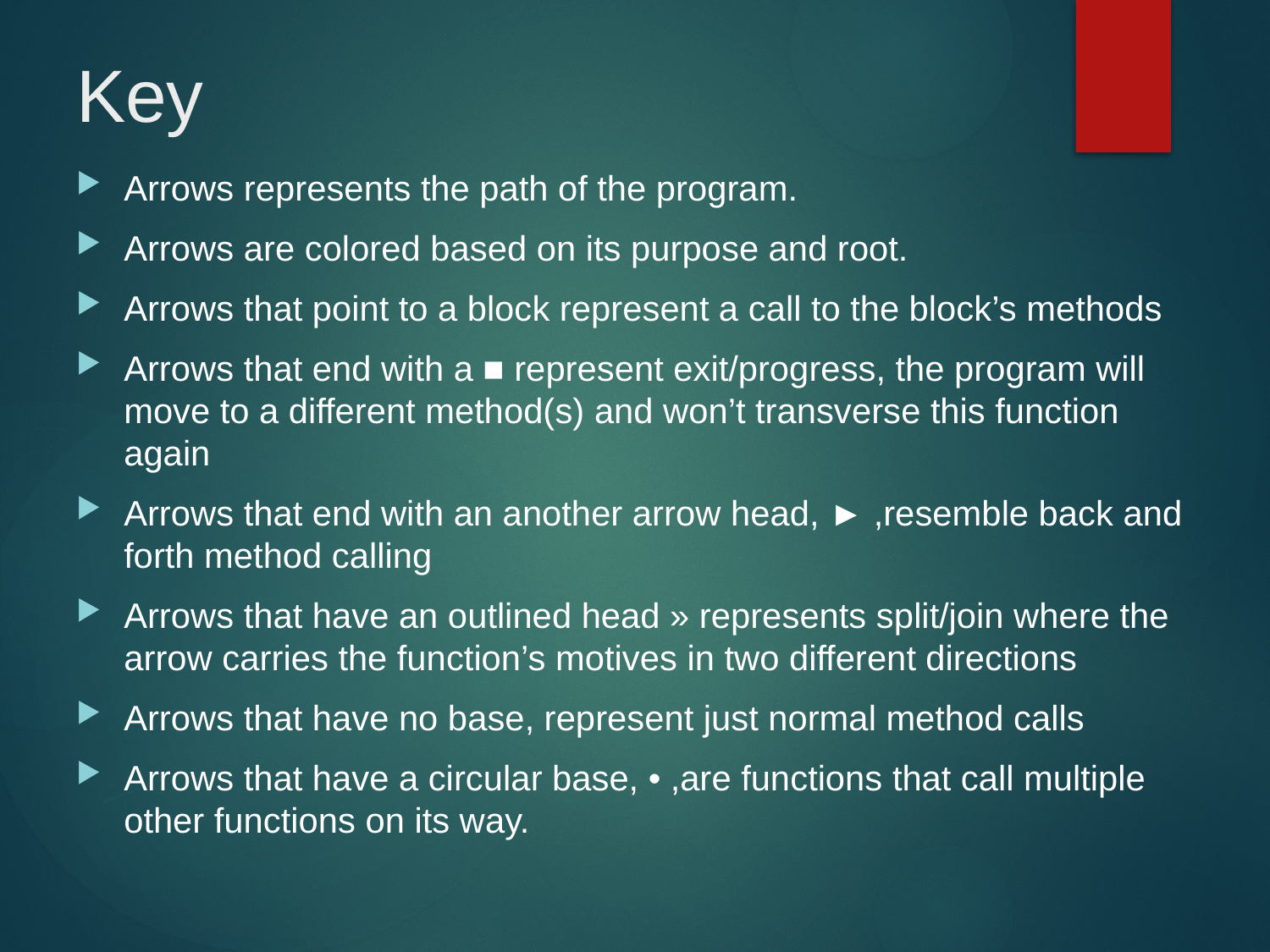

# Key
Arrows represents the path of the program.
Arrows are colored based on its purpose and root.
Arrows that point to a block represent a call to the block’s methods
Arrows that end with a ■ represent exit/progress, the program will move to a different method(s) and won’t transverse this function again
Arrows that end with an another arrow head, ► ,resemble back and forth method calling
Arrows that have an outlined head » represents split/join where the arrow carries the function’s motives in two different directions
Arrows that have no base, represent just normal method calls
Arrows that have a circular base, • ,are functions that call multiple other functions on its way.